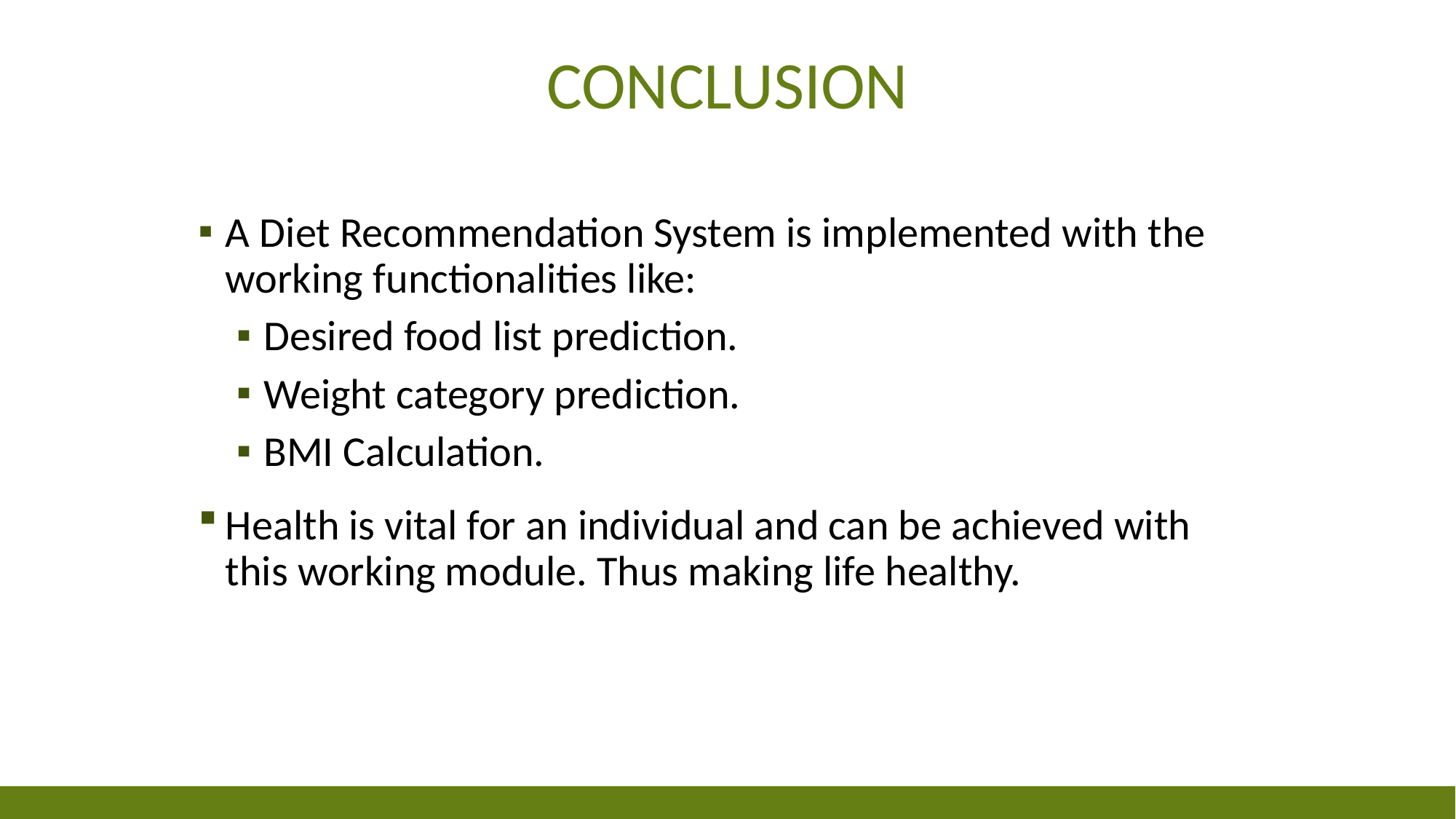

# CONCLUSION
A Diet Recommendation System is implemented with the working functionalities like:
Desired food list prediction.
Weight category prediction.
BMI Calculation.
Health is vital for an individual and can be achieved with this working module. Thus making life healthy.